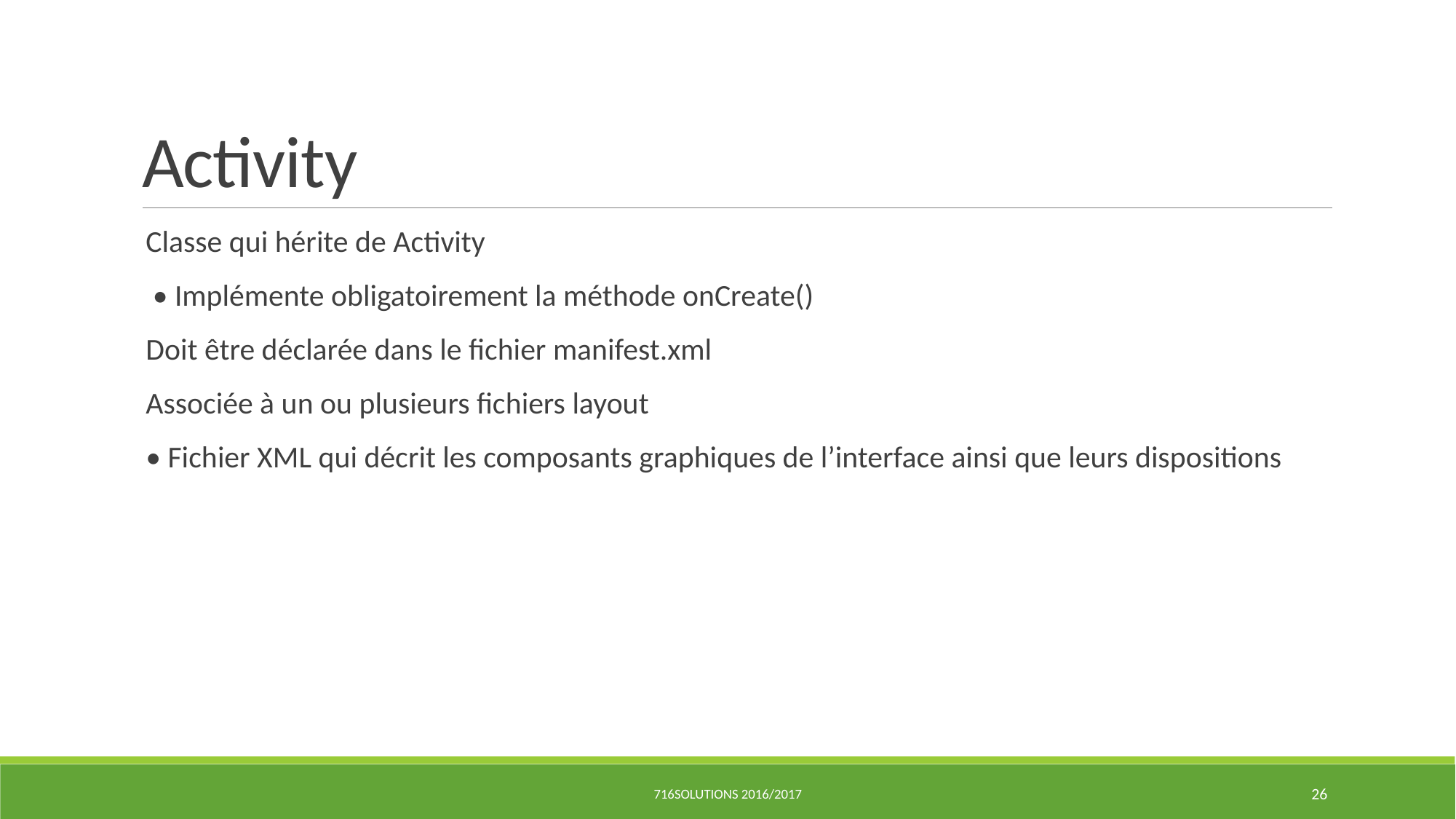

# Activity
Classe qui hérite de Activity
 • Implémente obligatoirement la méthode onCreate()
Doit être déclarée dans le fichier manifest.xml
Associée à un ou plusieurs fichiers layout
• Fichier XML qui décrit les composants graphiques de l’interface ainsi que leurs dispositions
716Solutions 2016/2017
26